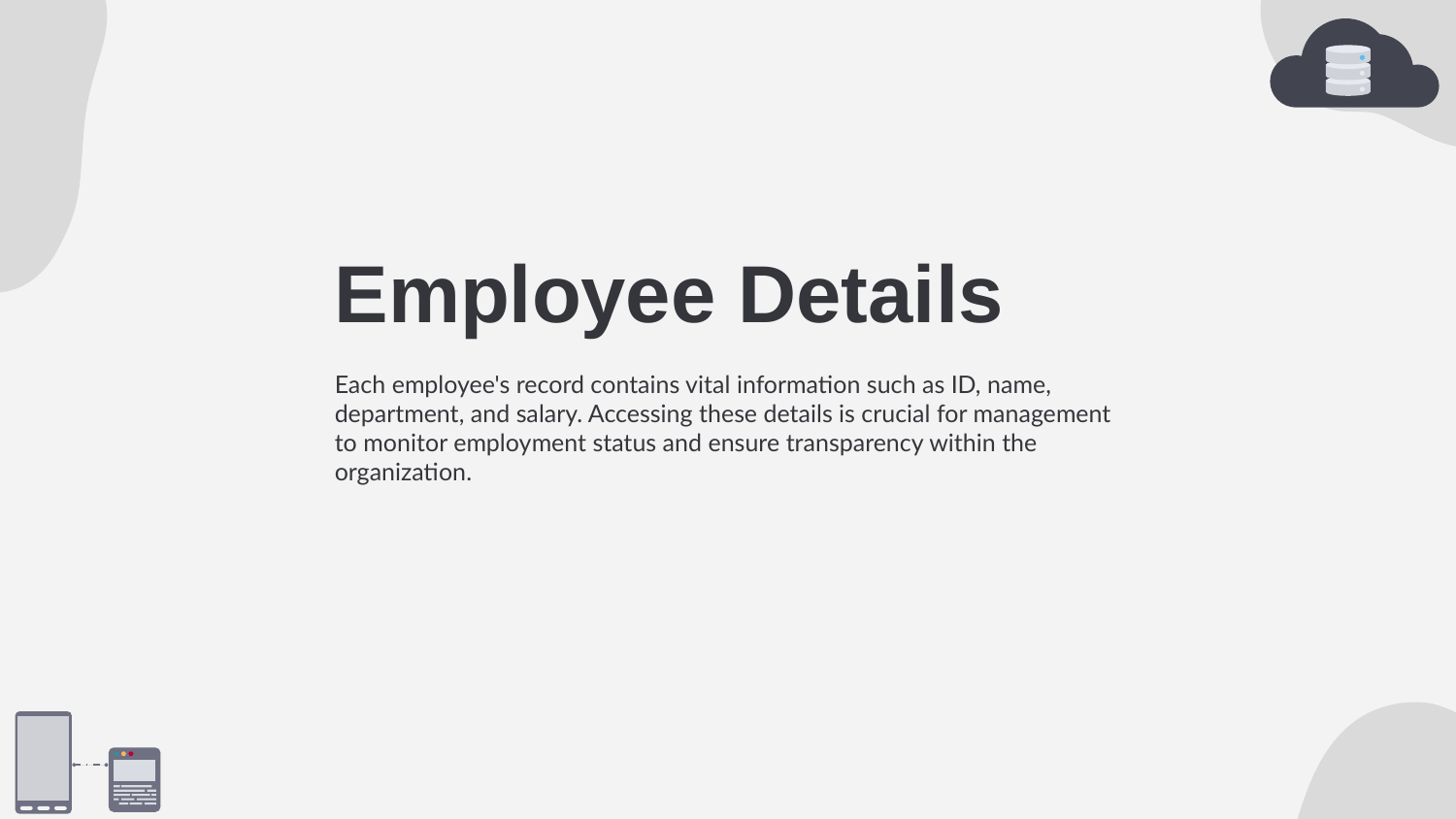

# Employee Details
Each employee's record contains vital information such as ID, name, department, and salary. Accessing these details is crucial for management to monitor employment status and ensure transparency within the organization.